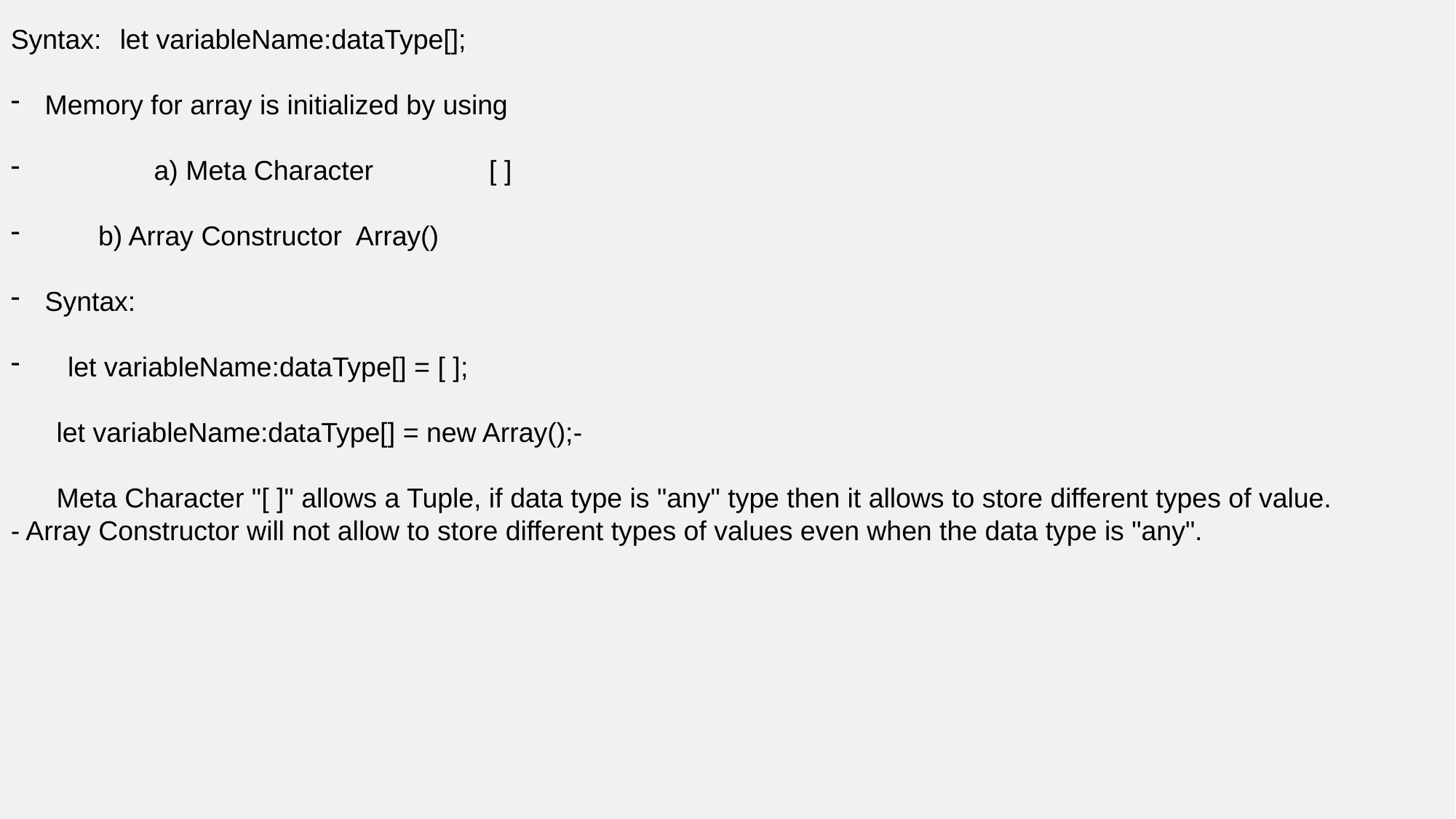

Syntax:	let variableName:dataType[];

Memory for array is initialized by using

	a) Meta Character   	 [ ]

       b) Array Constructor  Array()

Syntax:

   let variableName:dataType[] = [ ];

      let variableName:dataType[] = new Array();-

      Meta Character "[ ]" allows a Tuple, if data type is "any" type then it allows to store different types of value.
- Array Constructor will not allow to store different types of values even when the data type is "any".